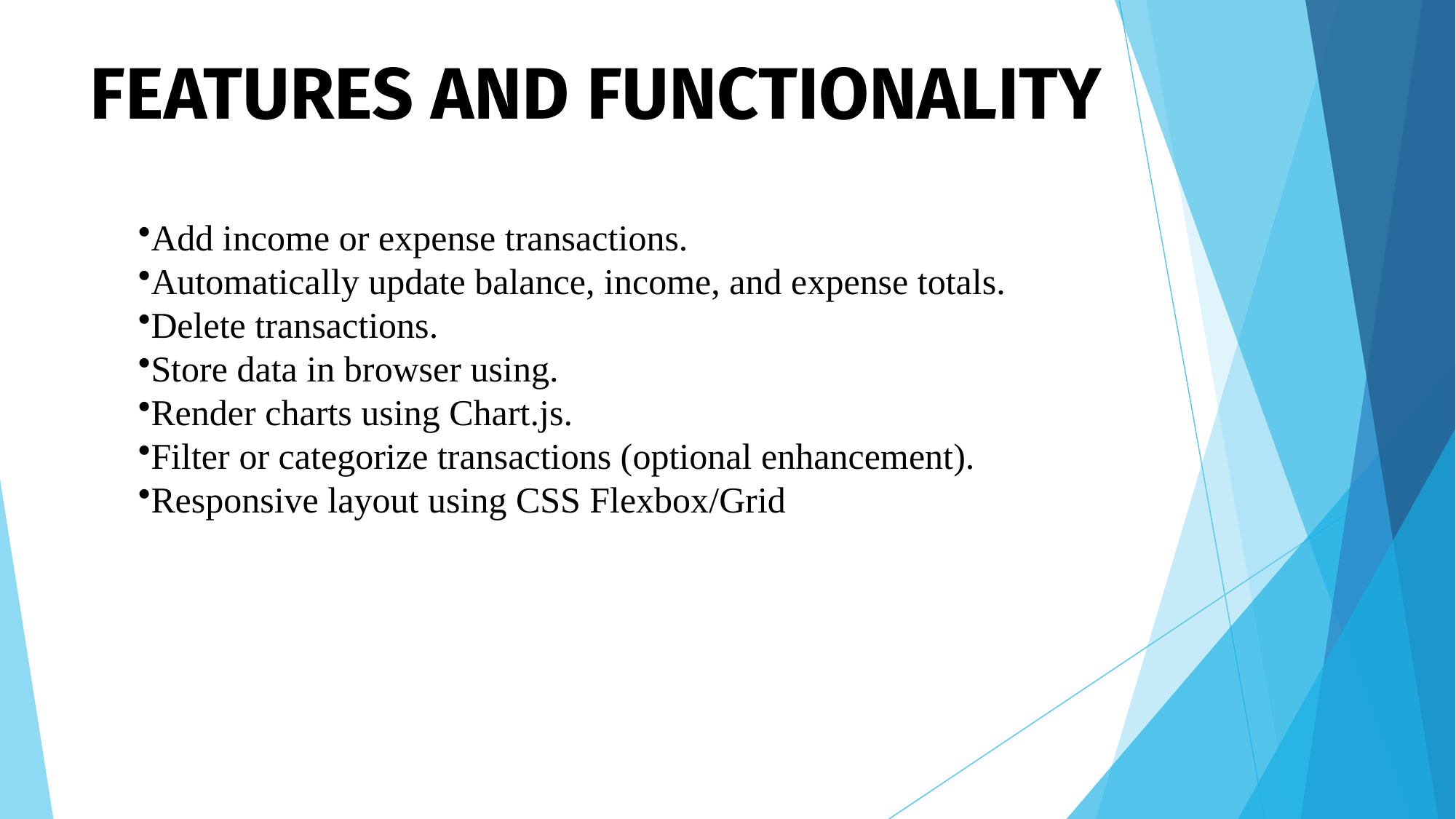

# FEATURES AND FUNCTIONALITY
Add income or expense transactions.
Automatically update balance, income, and expense totals.
Delete transactions.
Store data in browser using.
Render charts using Chart.js.
Filter or categorize transactions (optional enhancement).
Responsive layout using CSS Flexbox/Grid